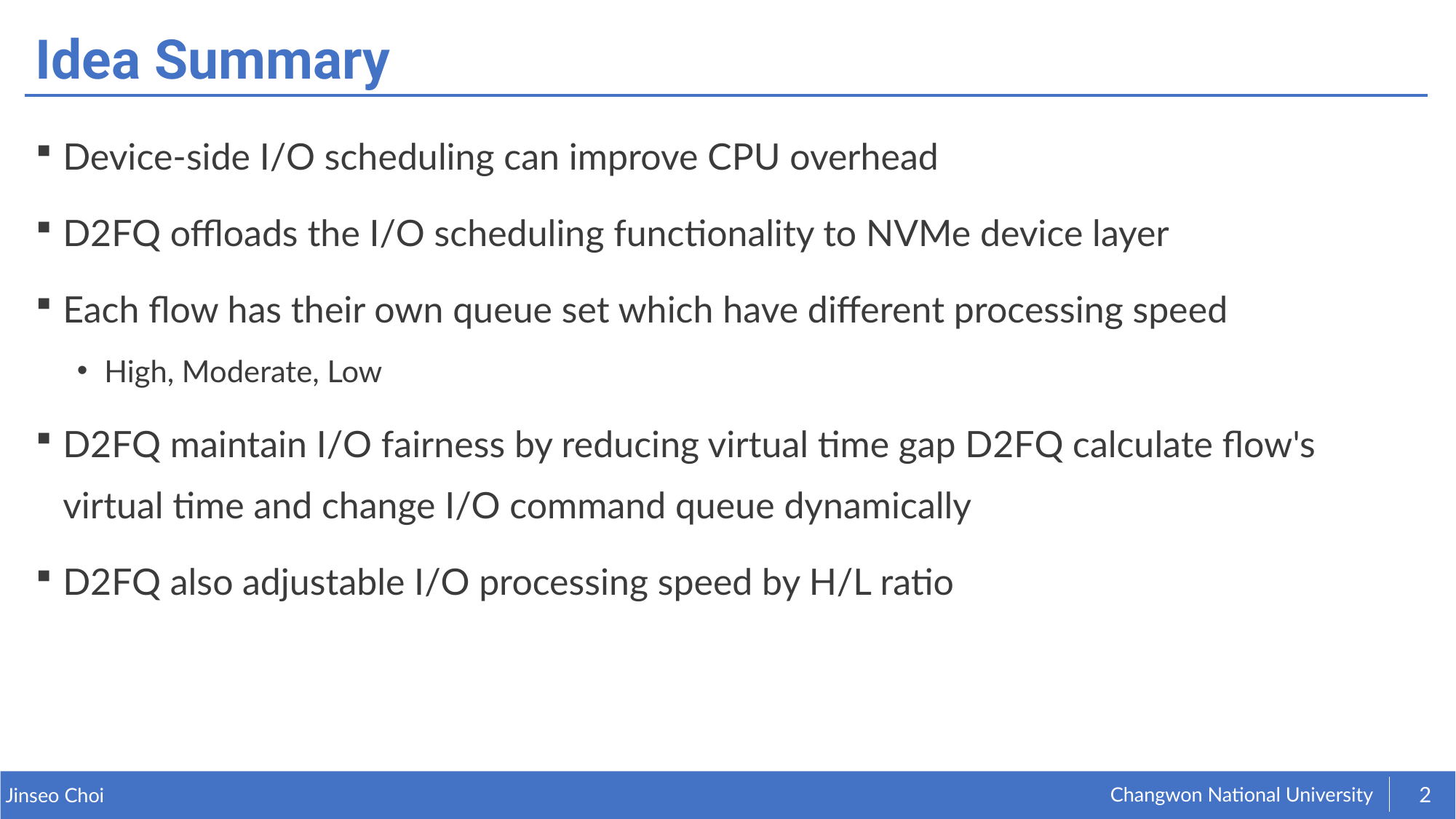

# Idea Summary
Device-side I/O scheduling can improve CPU overhead
D2FQ offloads the I/O scheduling functionality to NVMe device layer
Each flow has their own queue set which have different processing speed
High, Moderate, Low
D2FQ maintain I/O fairness by reducing virtual time gap D2FQ calculate flow's virtual time and change I/O command queue dynamically
D2FQ also adjustable I/O processing speed by H/L ratio

2